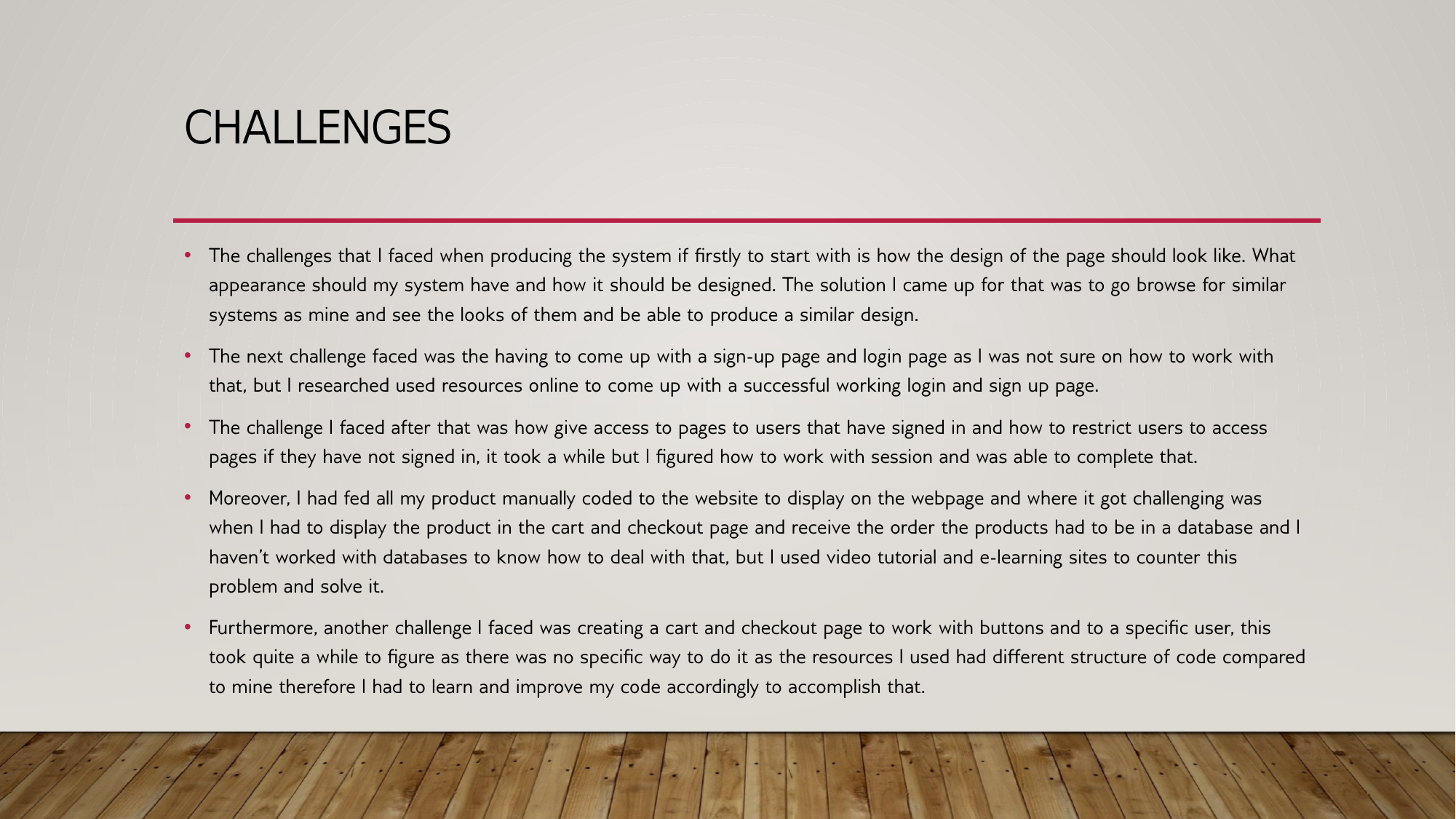

# CHALLENGES
The challenges that I faced when producing the system if firstly to start with is how the design of the page should look like. What appearance should my system have and how it should be designed. The solution I came up for that was to go browse for similar systems as mine and see the looks of them and be able to produce a similar design.
The next challenge faced was the having to come up with a sign-up page and login page as I was not sure on how to work with that, but I researched used resources online to come up with a successful working login and sign up page.
The challenge I faced after that was how give access to pages to users that have signed in and how to restrict users to access pages if they have not signed in, it took a while but I figured how to work with session and was able to complete that.
Moreover, I had fed all my product manually coded to the website to display on the webpage and where it got challenging was when I had to display the product in the cart and checkout page and receive the order the products had to be in a database and I haven’t worked with databases to know how to deal with that, but I used video tutorial and e-learning sites to counter this problem and solve it.
Furthermore, another challenge I faced was creating a cart and checkout page to work with buttons and to a specific user, this took quite a while to figure as there was no specific way to do it as the resources I used had different structure of code compared to mine therefore I had to learn and improve my code accordingly to accomplish that.